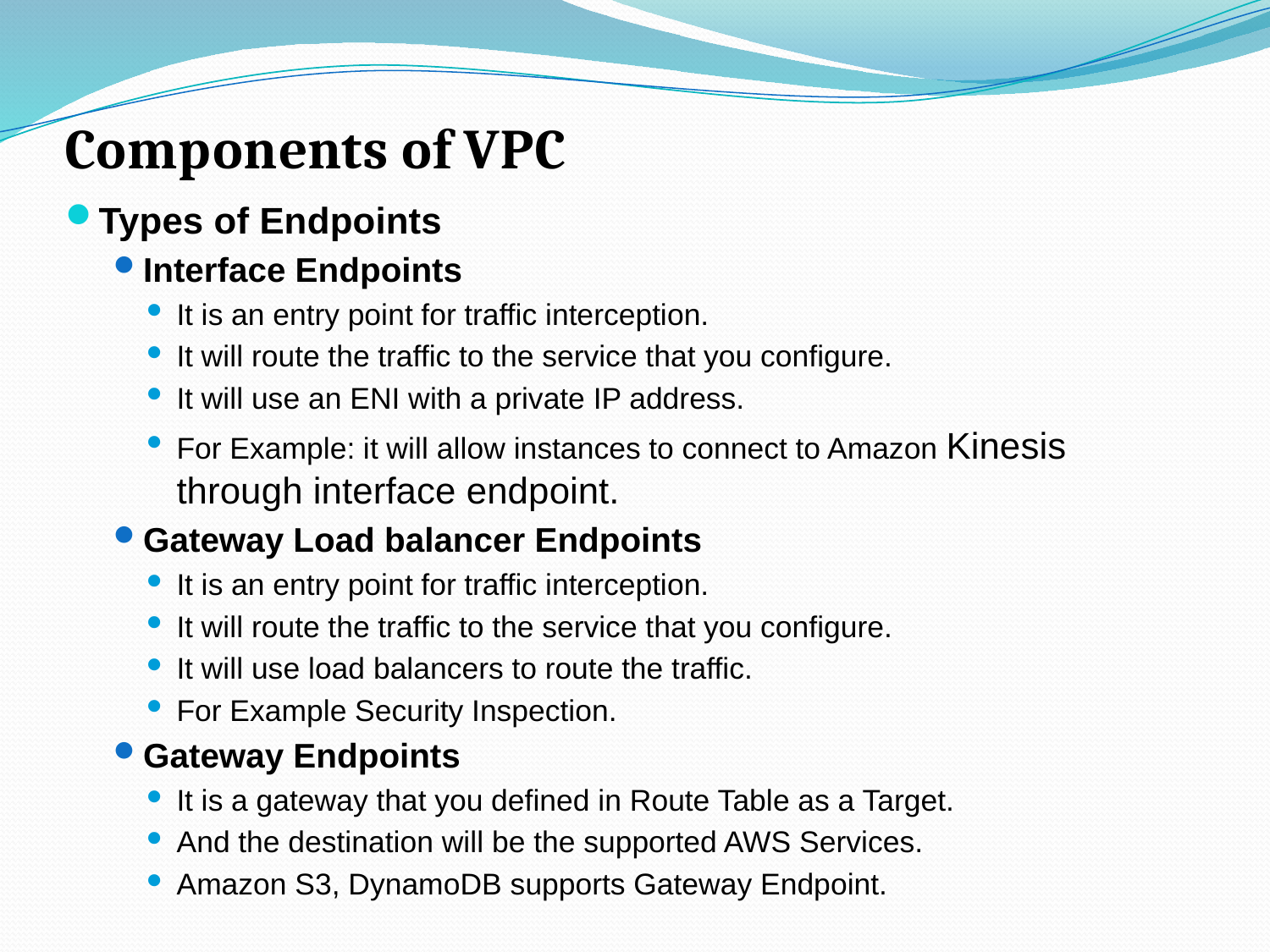

# Components of VPC
Types of Endpoints
Interface Endpoints
It is an entry point for traffic interception.
It will route the traffic to the service that you configure.
It will use an ENI with a private IP address.
For Example: it will allow instances to connect to Amazon Kinesis through interface endpoint.
Gateway Load balancer Endpoints
It is an entry point for traffic interception.
It will route the traffic to the service that you configure.
It will use load balancers to route the traffic.
For Example Security Inspection.
Gateway Endpoints
It is a gateway that you defined in Route Table as a Target.
And the destination will be the supported AWS Services.
Amazon S3, DynamoDB supports Gateway Endpoint.